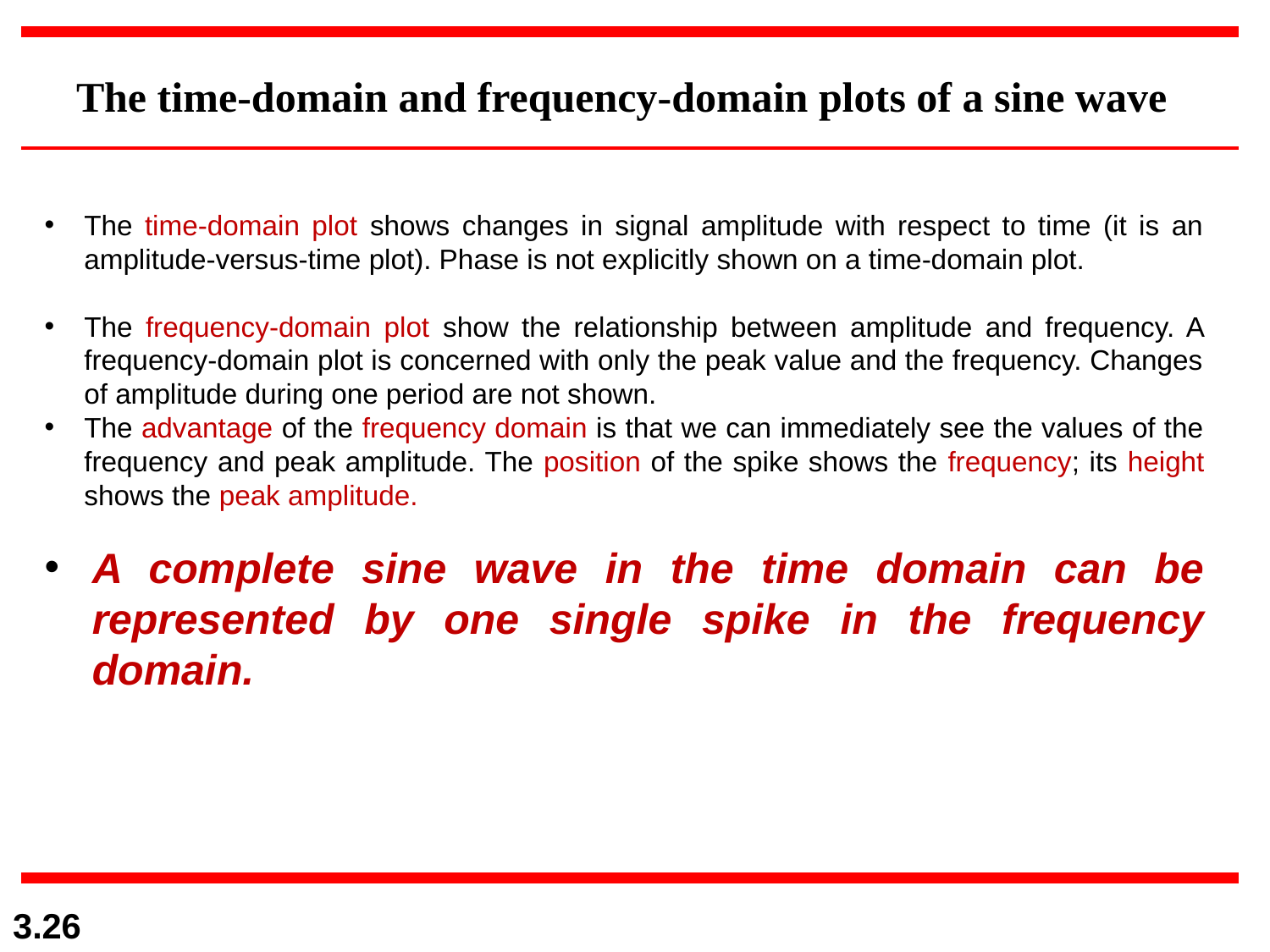

The time-domain and frequency-domain plots of a sine wave
The time-domain plot shows changes in signal amplitude with respect to time (it is an amplitude-versus-time plot). Phase is not explicitly shown on a time-domain plot.

The frequency-domain plot show the relationship between amplitude and frequency. A frequency-domain plot is concerned with only the peak value and the frequency. Changes of amplitude during one period are not shown.
The advantage of the frequency domain is that we can immediately see the values of the frequency and peak amplitude. The position of the spike shows the frequency; its height shows the peak amplitude.

A complete sine wave in the time domain can be represented by one single spike in the frequency domain.
3.26